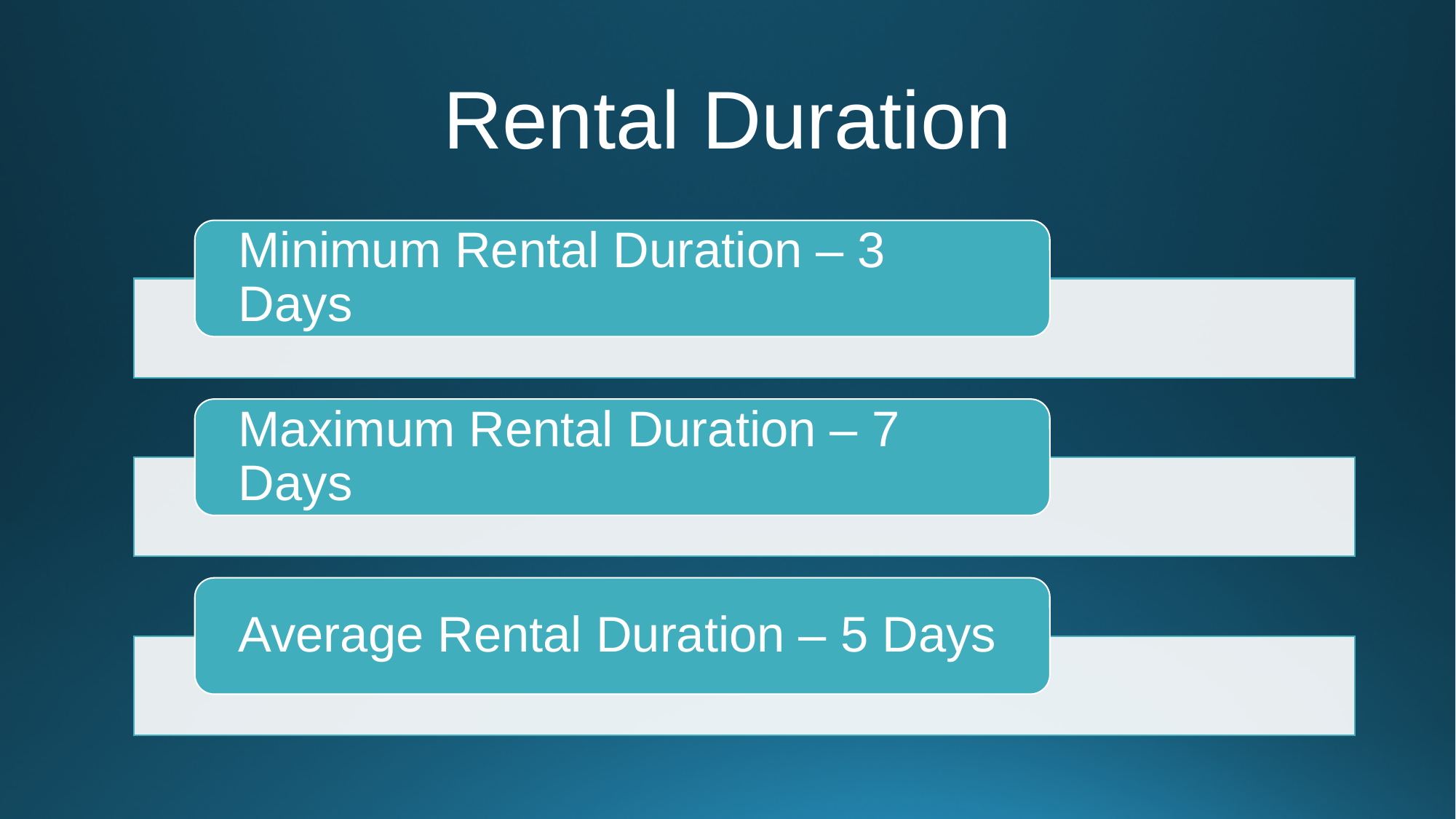

# Rental Duration
Minimum Rental Duration – 3 Days
Maximum Rental Duration – 7 Days
Average Rental Duration – 5 Days